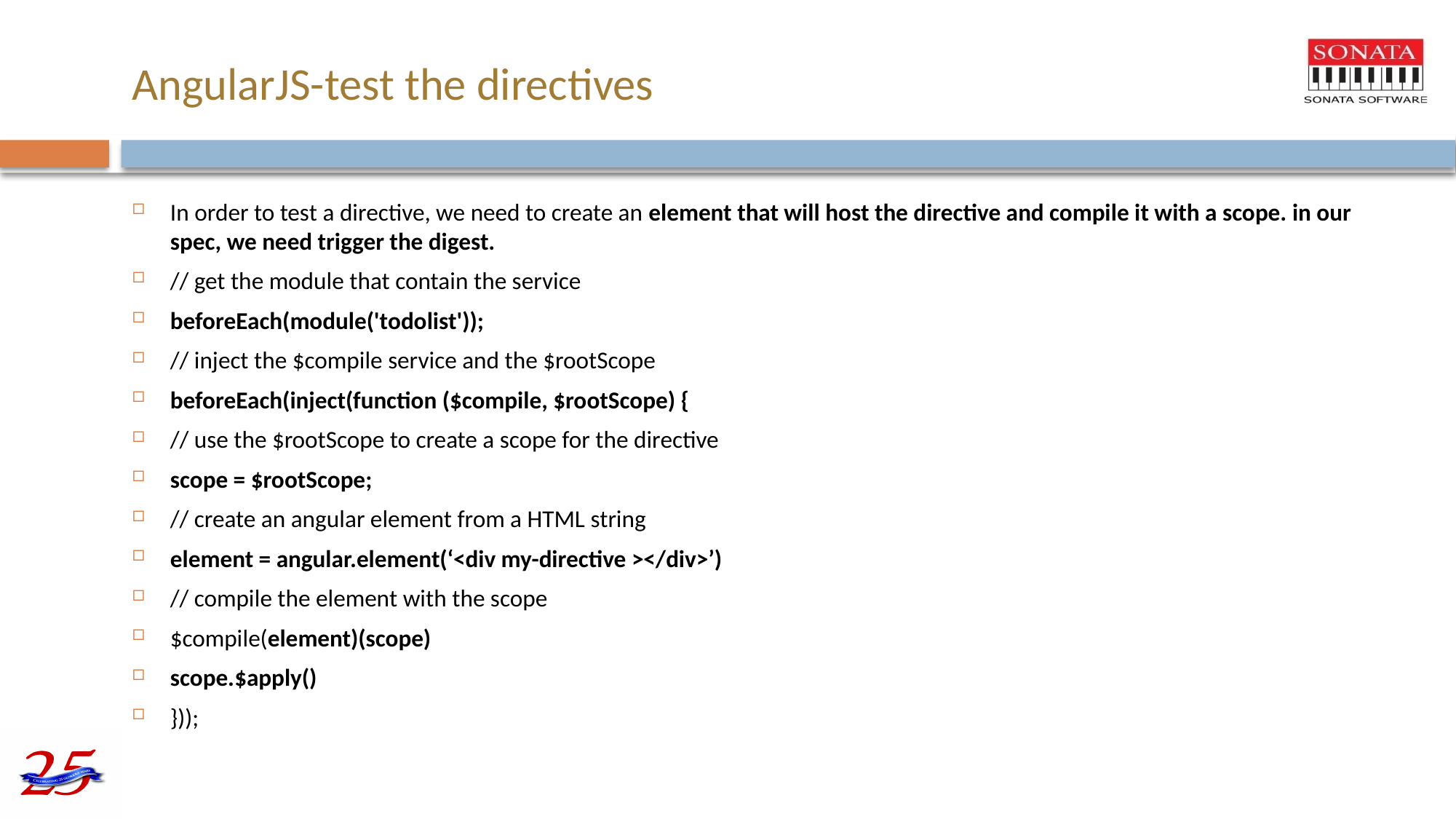

# AngularJS-test the directives
In order to test a directive, we need to create an element that will host the directive and compile it with a scope. in our spec, we need trigger the digest.
// get the module that contain the service
beforeEach(module('todolist'));
// inject the $compile service and the $rootScope
beforeEach(inject(function ($compile, $rootScope) {
// use the $rootScope to create a scope for the directive
scope = $rootScope;
// create an angular element from a HTML string
element = angular.element(‘<div my-directive ></div>’)
// compile the element with the scope
$compile(element)(scope)
scope.$apply()
}));